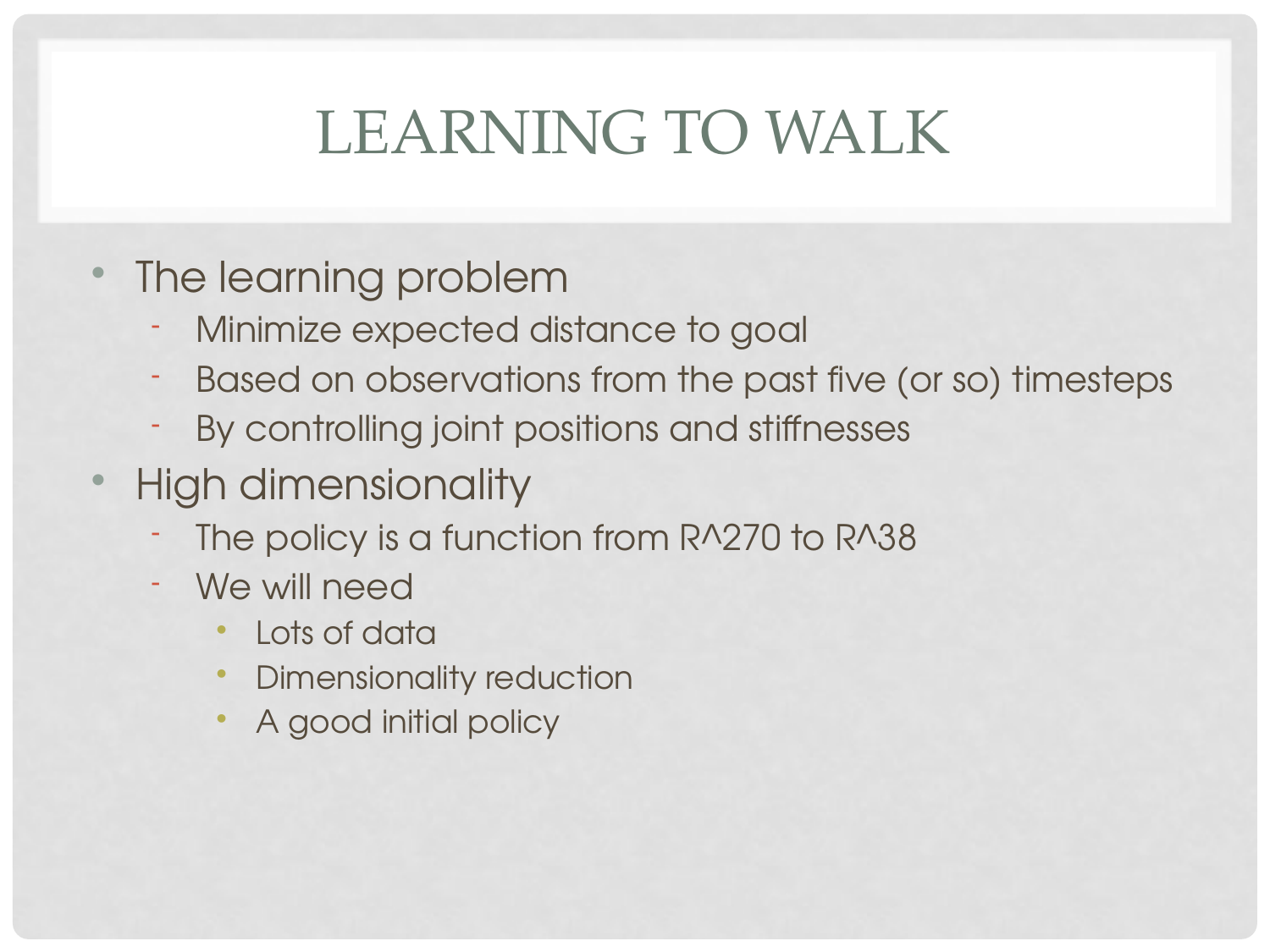

# Learning to walk
The learning problem
Minimize expected distance to goal
Based on observations from the past five (or so) timesteps
By controlling joint positions and stiffnesses
High dimensionality
The policy is a function from R^270 to R^38
We will need
Lots of data
Dimensionality reduction
A good initial policy